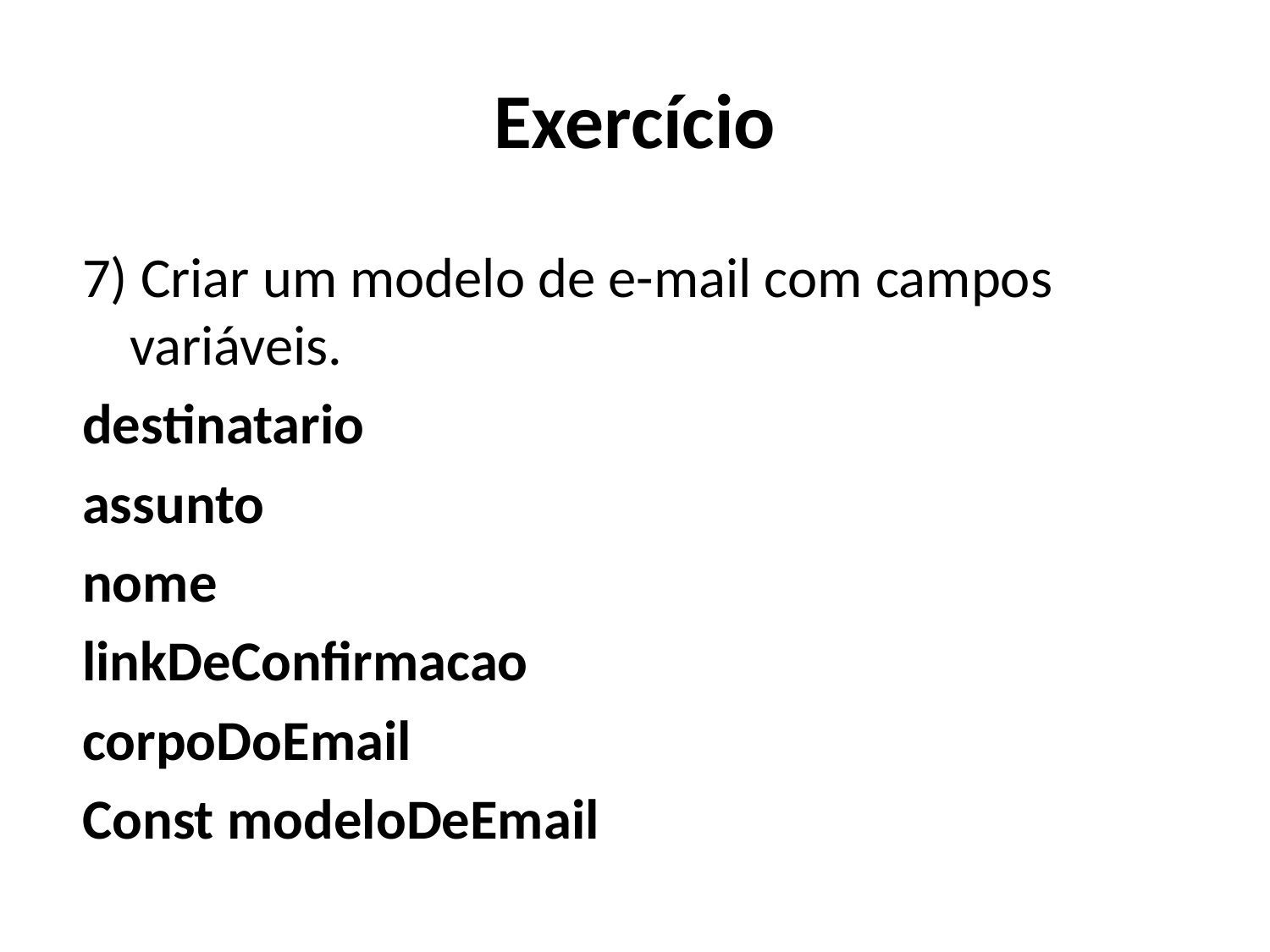

# Exercício
7) Criar um modelo de e-mail com campos variáveis.
destinatario
assunto
nome
linkDeConfirmacao
corpoDoEmail
Const modeloDeEmail